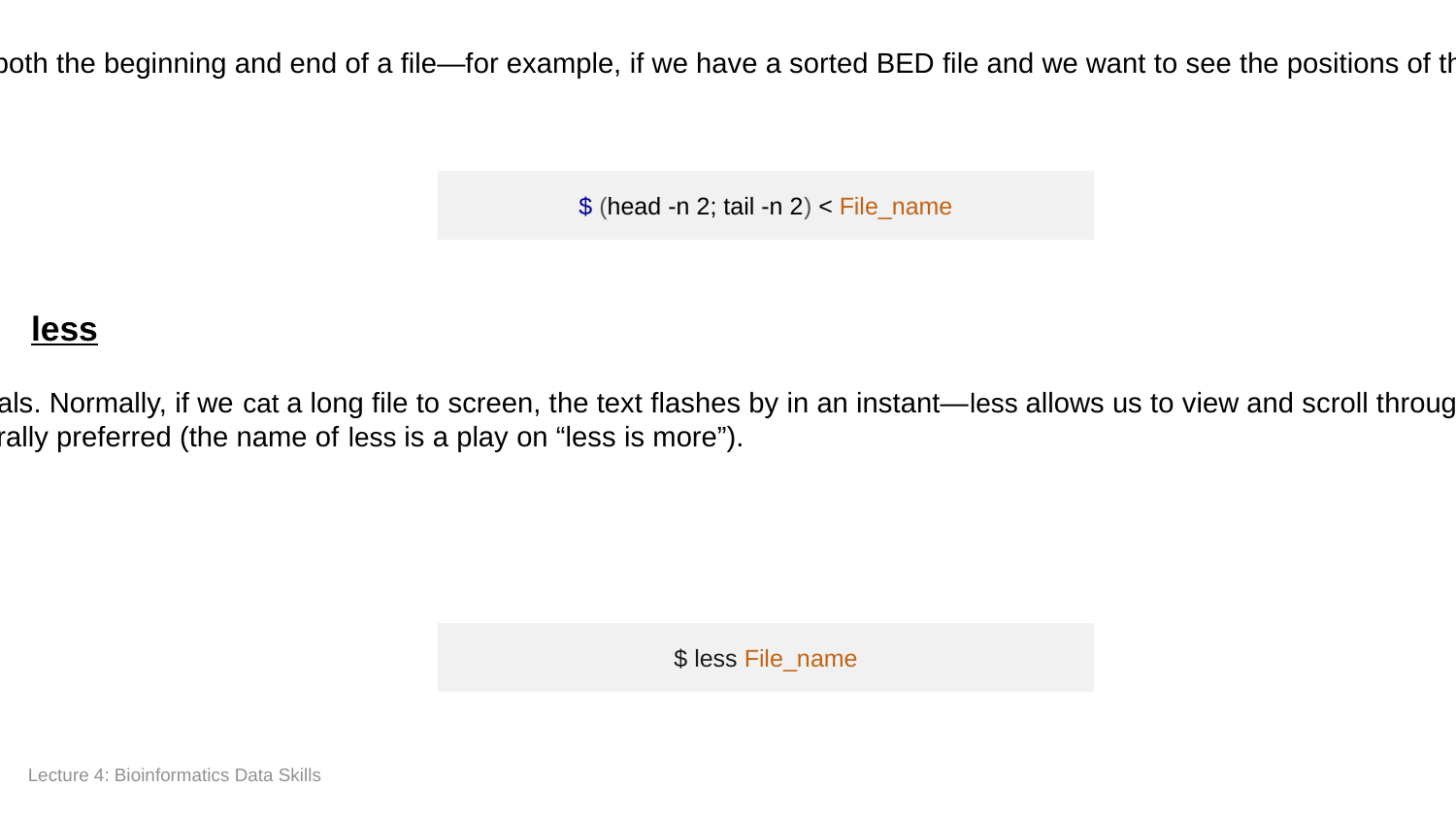

Sometimes it’s useful to see both the beginning and end of a file—for example, if we have a sorted BED file and we want to see the positions of the first feature and last feature.
$ (head -n 2; tail -n 2) < File_name
less
less is also a useful program for a inspecting files and the output of pipes. less is a terminal pager, a program that allows us to view large amounts of text in our terminals. Normally, if we cat a long file to screen, the text flashes by in an instant—less allows us to view and scroll through long files and standard output a screen at a time. Other applications can call the default terminal pager to handle displaying large amounts of output; this is how git log displays an entire Git repository’s commit history. You might run across another common, but older terminal pager called more, but less has more features and is generally preferred (the name of less is a play on “less is more”).
$ less File_name
Lecture 4: Bioinformatics Data Skills